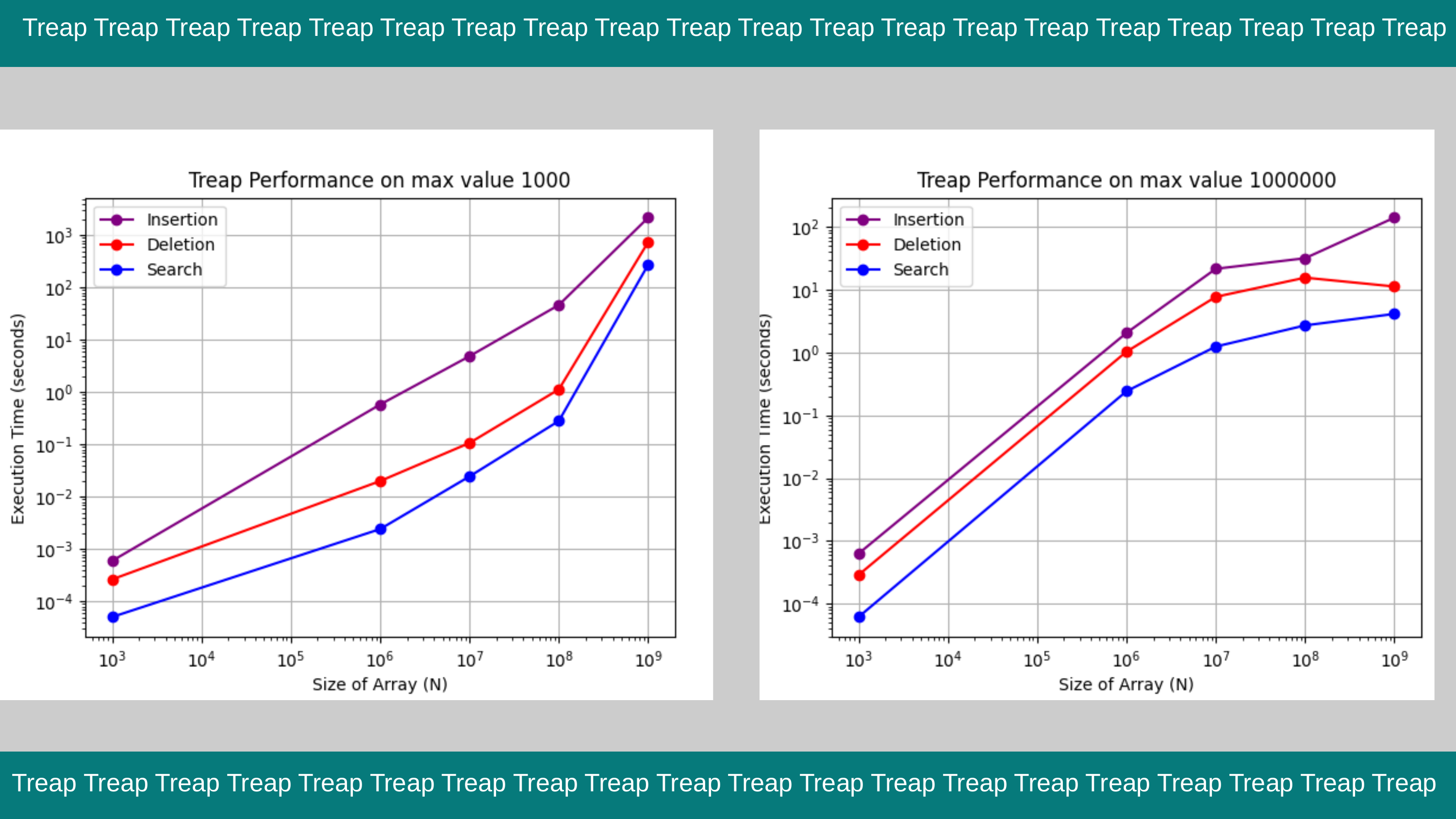

Treap Treap Treap Treap Treap Treap Treap Treap Treap Treap Treap Treap Treap Treap Treap Treap Treap Treap Treap Treap

Treap Treap Treap Treap Treap Treap Treap Treap Treap Treap Treap Treap Treap Treap Treap Treap Treap Treap Treap Treap